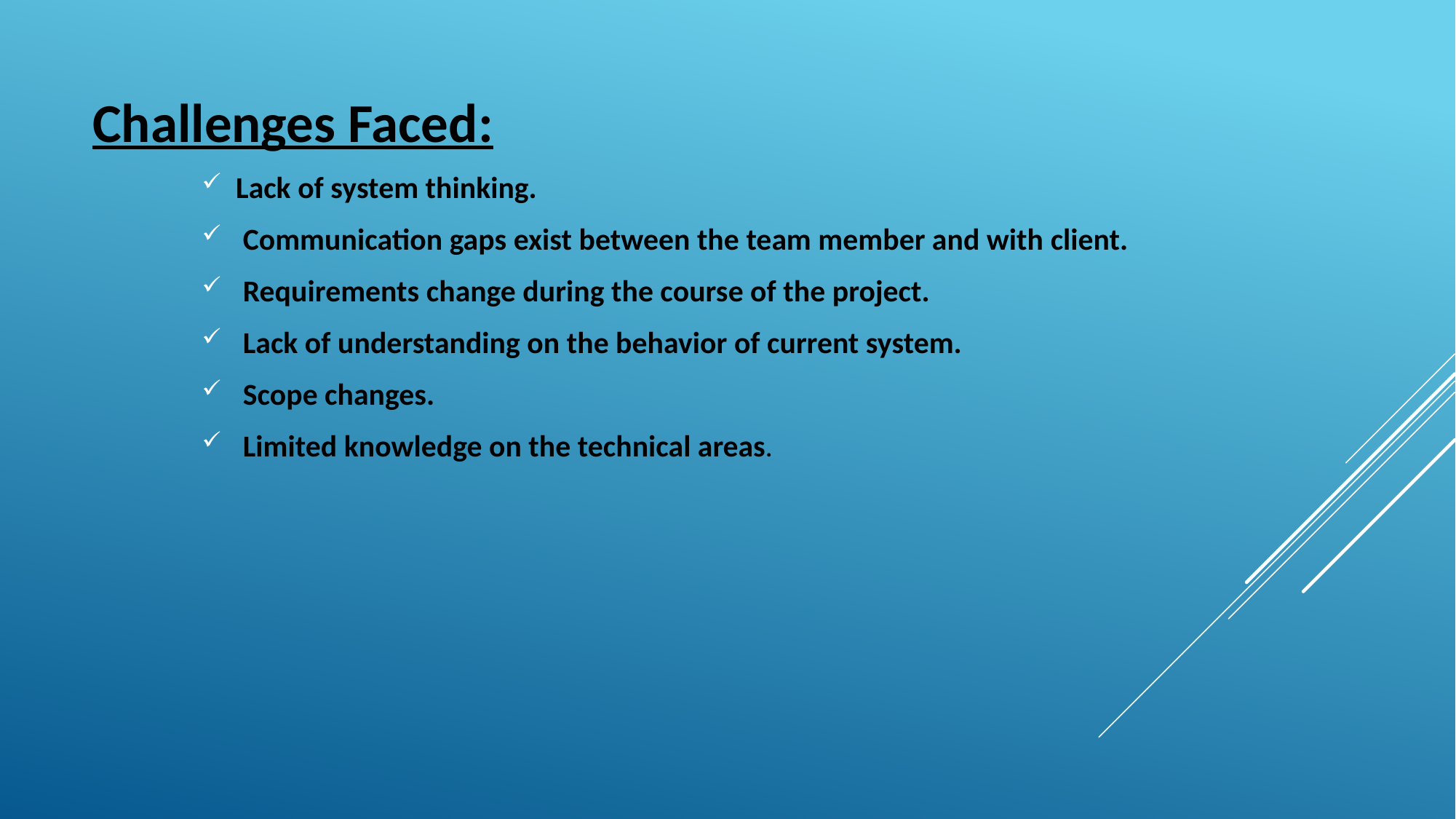

Challenges Faced:
Lack of system thinking.
 Communication gaps exist between the team member and with client.
 Requirements change during the course of the project.
 Lack of understanding on the behavior of current system.
 Scope changes.
 Limited knowledge on the technical areas.